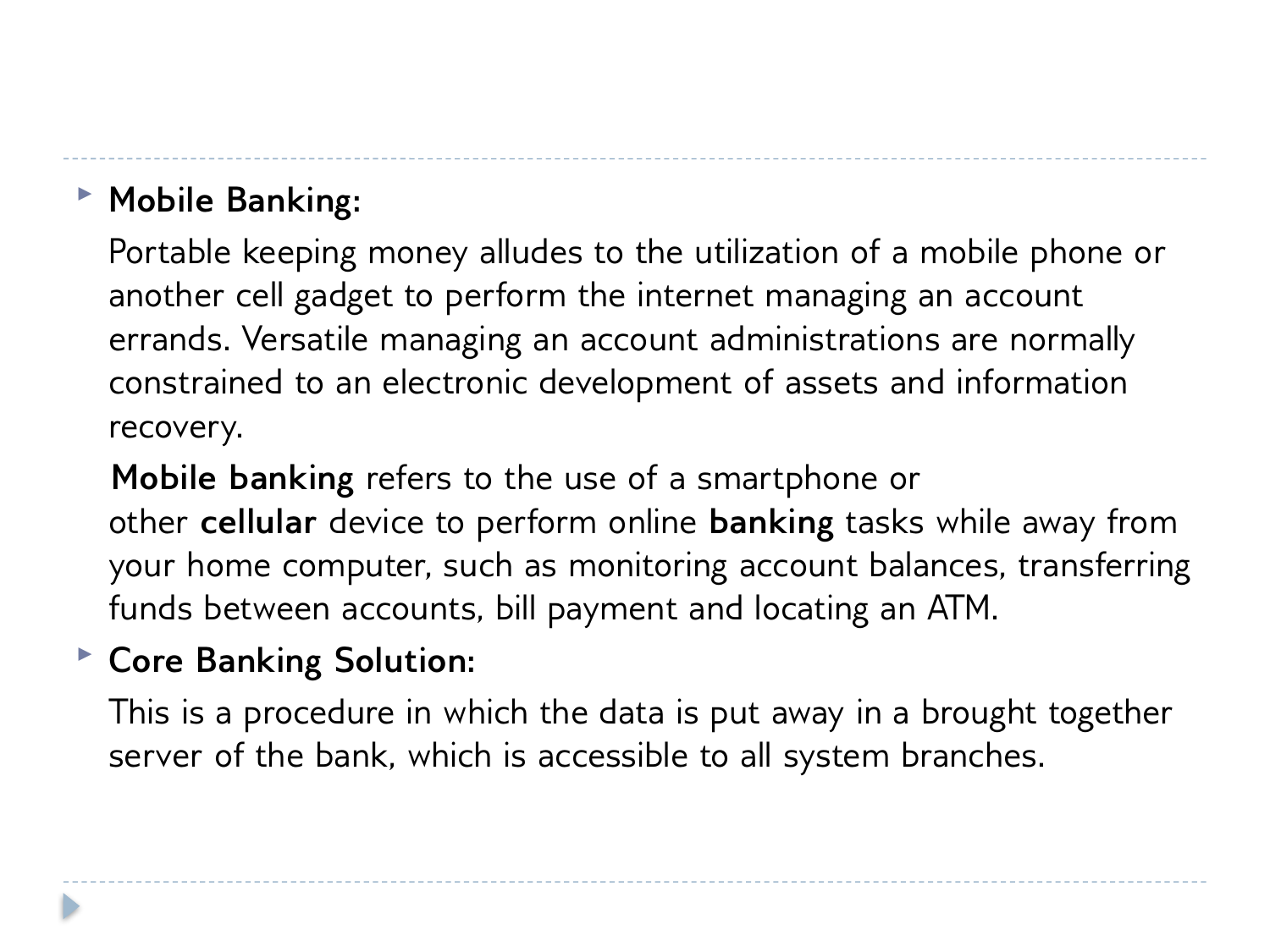

#
Mobile Banking:
	Portable keeping money alludes to the utilization of a mobile phone or another cell gadget to perform the internet managing an account errands. Versatile managing an account administrations are normally constrained to an electronic development of assets and information recovery.
   Mobile banking refers to the use of a smartphone or other cellular device to perform online banking tasks while away from your home computer, such as monitoring account balances, transferring funds between accounts, bill payment and locating an ATM.
Core Banking Solution:
		This is a procedure in which the data is put away in a brought together server of the bank, which is accessible to all system branches.